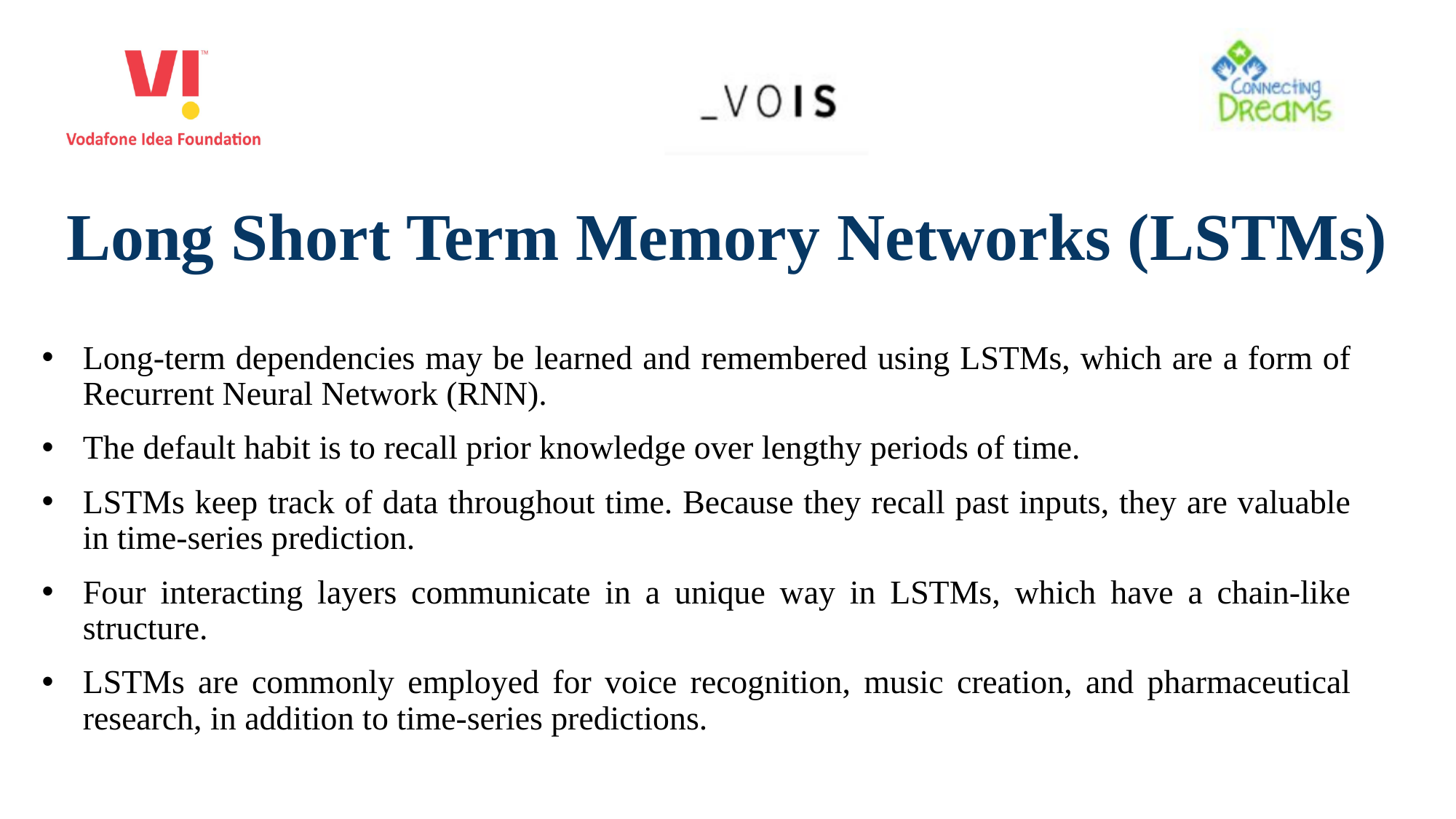

Long Short Term Memory Networks (LSTMs)
# Long-term dependencies may be learned and remembered using LSTMs, which are a form of Recurrent Neural Network (RNN).
The default habit is to recall prior knowledge over lengthy periods of time.
LSTMs keep track of data throughout time. Because they recall past inputs, they are valuable in time-series prediction.
Four interacting layers communicate in a unique way in LSTMs, which have a chain-like structure.
LSTMs are commonly employed for voice recognition, music creation, and pharmaceutical research, in addition to time-series predictions.